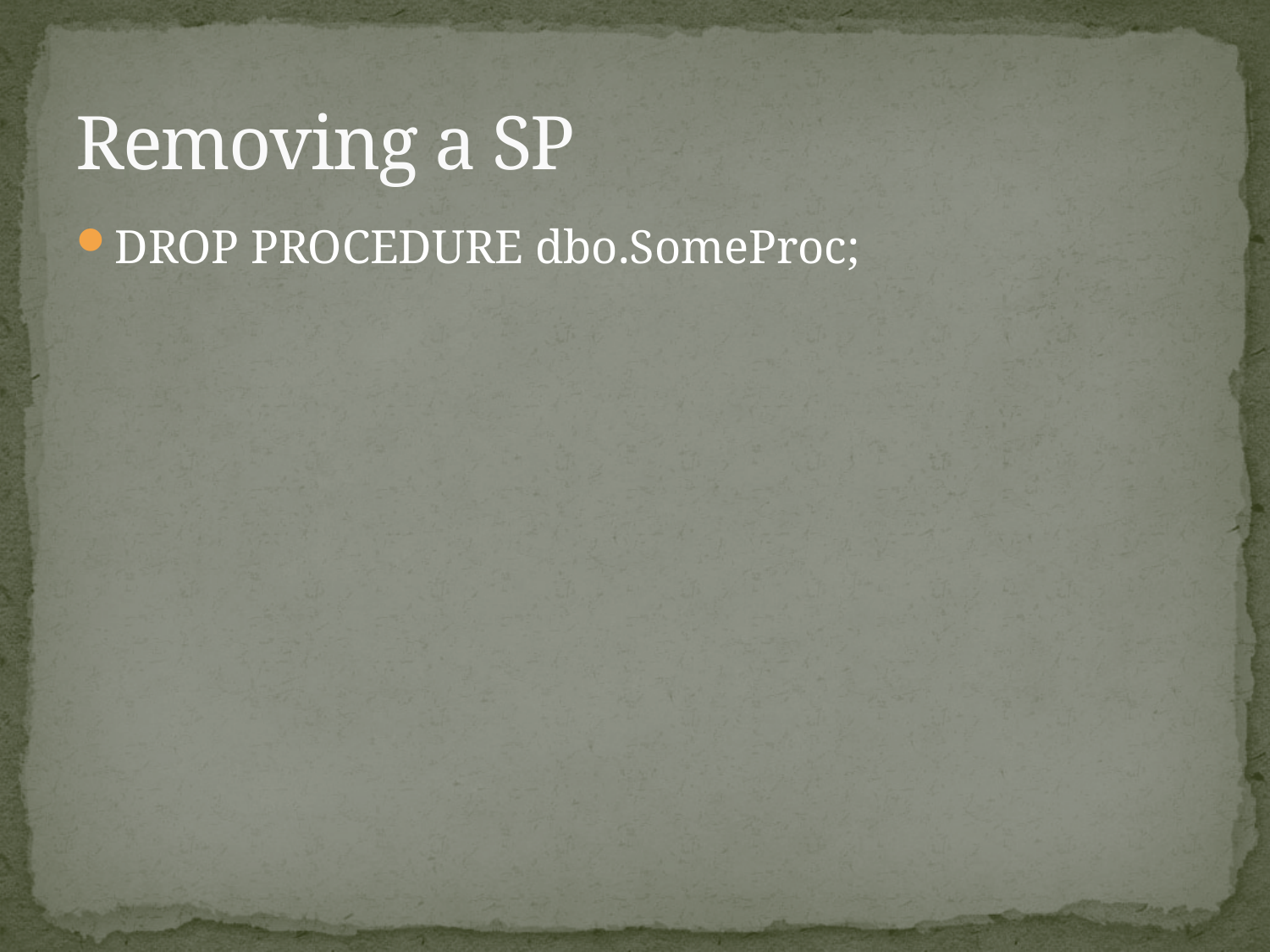

# Removing a SP
DROP PROCEDURE dbo.SomeProc;